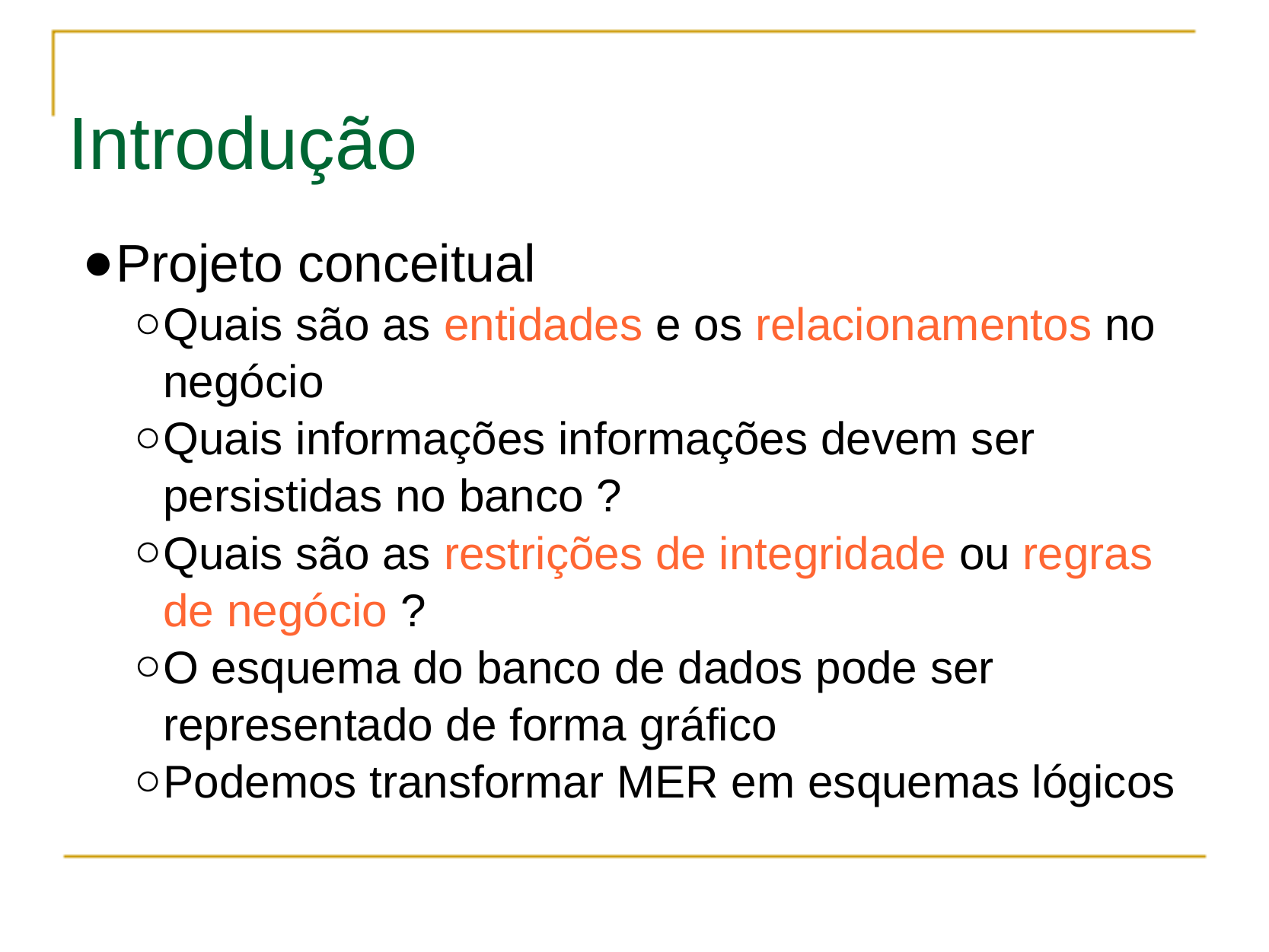

# Introdução
Projeto conceitual
Quais são as entidades e os relacionamentos no negócio
Quais informações informações devem ser persistidas no banco ?
Quais são as restrições de integridade ou regras de negócio ?
O esquema do banco de dados pode ser representado de forma gráfico
Podemos transformar MER em esquemas lógicos